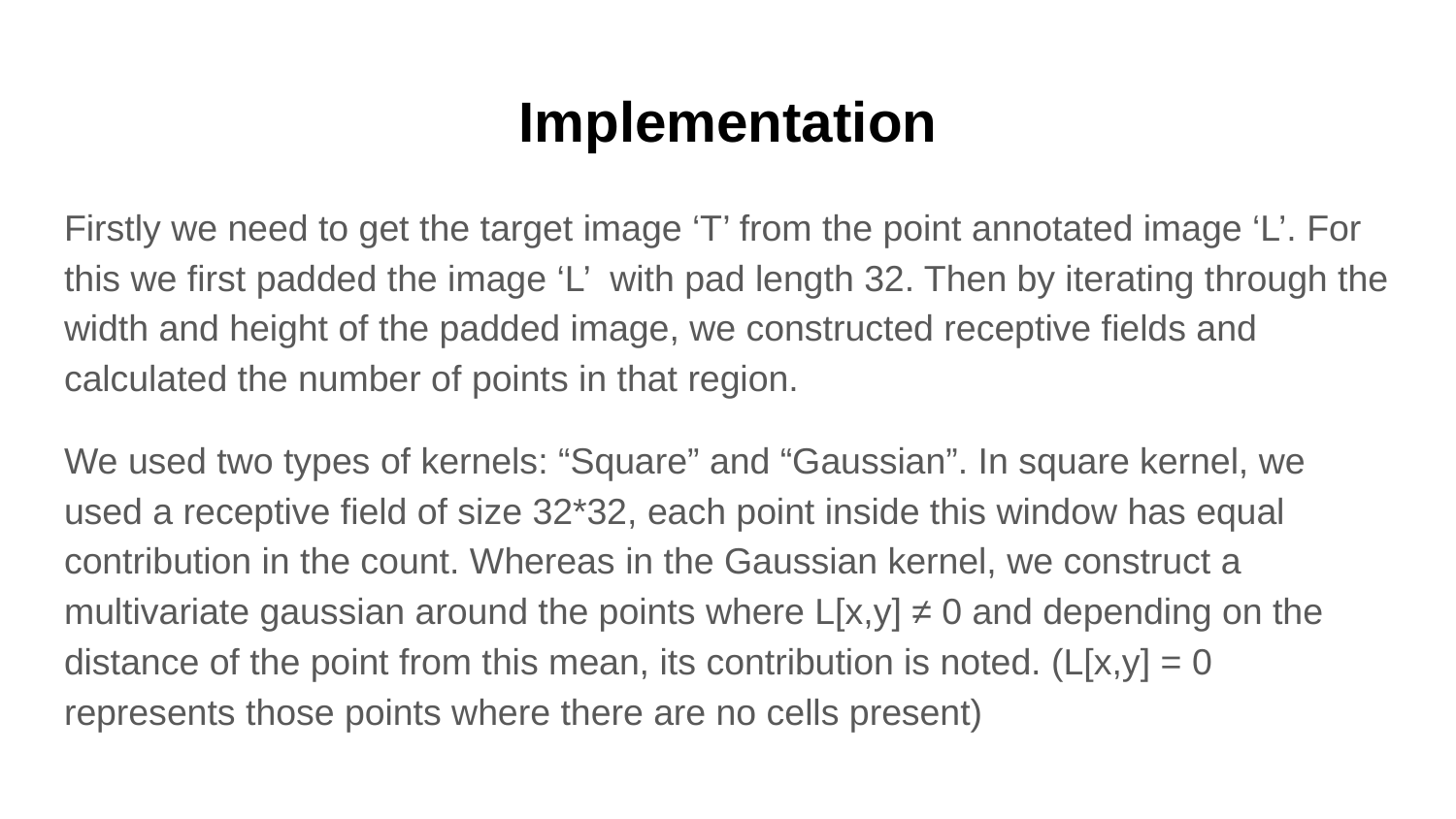

# Implementation
Firstly we need to get the target image ‘T’ from the point annotated image ‘L’. For this we first padded the image ‘L’  with pad length 32. Then by iterating through the width and height of the padded image, we constructed receptive fields and calculated the number of points in that region.
We used two types of kernels: “Square” and “Gaussian”. In square kernel, we used a receptive field of size 32*32, each point inside this window has equal contribution in the count. Whereas in the Gaussian kernel, we construct a multivariate gaussian around the points where L[x,y] ≠ 0 and depending on the distance of the point from this mean, its contribution is noted. (L[x,y] = 0 represents those points where there are no cells present)